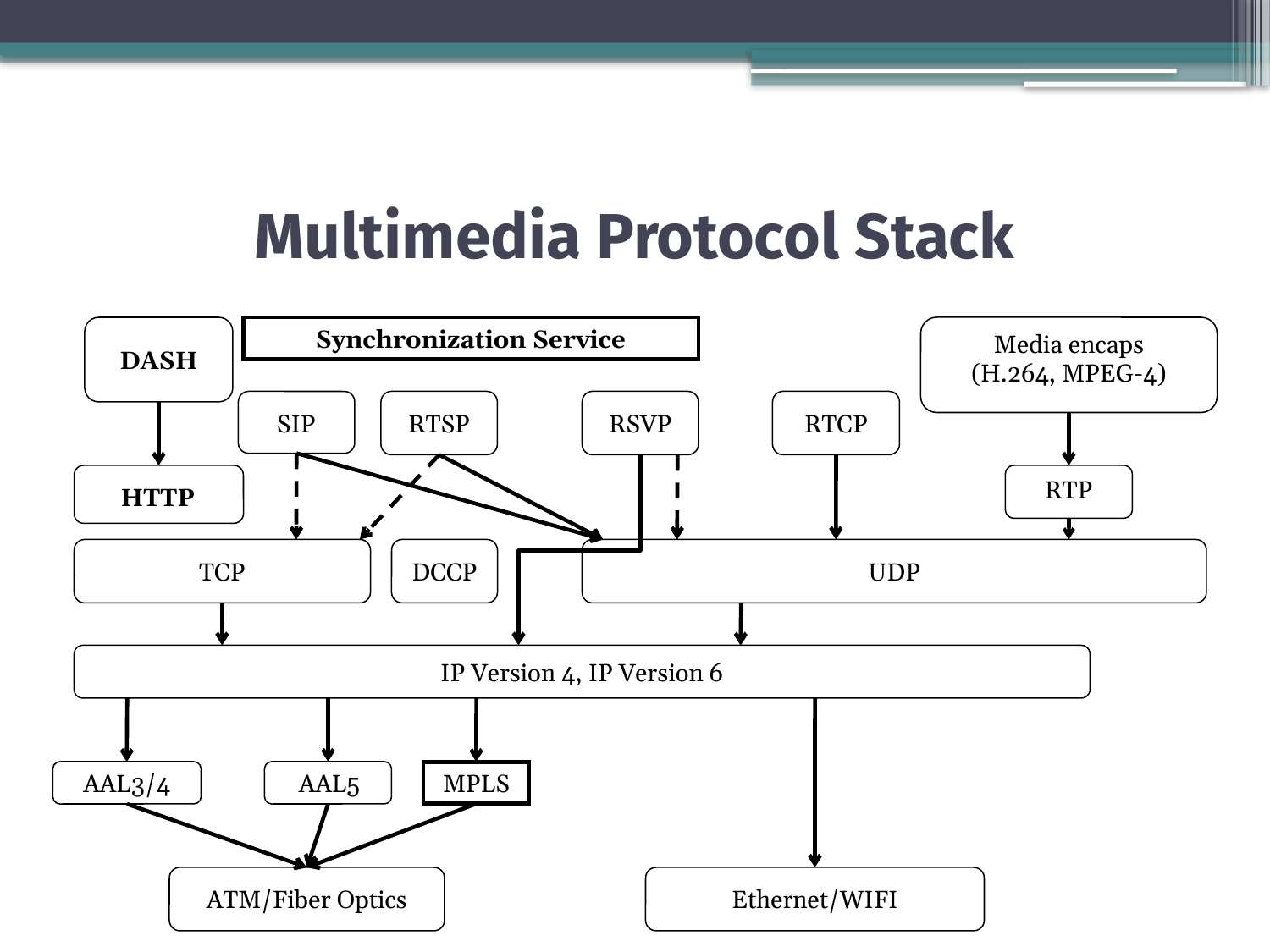

# Multimedia Protocol Stack

Media encaps
(H.264, MPEG-4)
Synchronization Service
DASH

SIP
RTSP
RSVP
RTCP

RTP
HTTP

UDP
TCP
DCCP
IP Version 4, IP Version 6
AAL3/4

AAL5
MPLS

Ethernet/WIFI
ATM/Fiber Optics